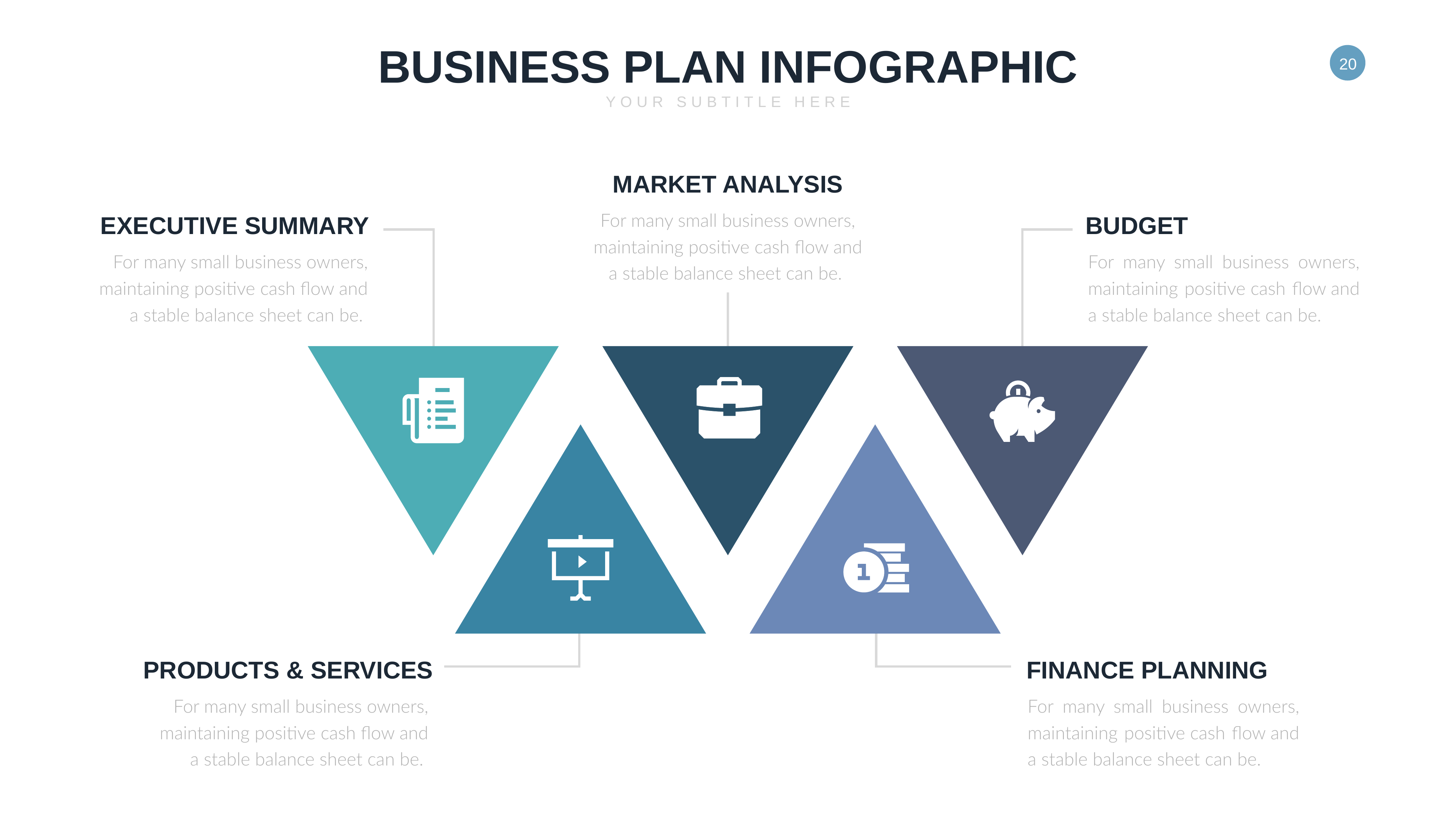

BUSINESS PLAN INFOGRAPHIC
YOUR SUBTITLE HERE
MARKET ANALYSIS
For many small business owners, maintaining positive cash flow and a stable balance sheet can be.
EXECUTIVE SUMMARY
BUDGET

For many small business owners, maintaining positive cash flow and a stable balance sheet can be.
For many small business owners, maintaining positive cash flow and a stable balance sheet can be.

PRODUCTS & SERVICES
FINANCE PLANNING
For many small business owners, maintaining positive cash flow and a stable balance sheet can be.
For many small business owners, maintaining positive cash flow and a stable balance sheet can be.